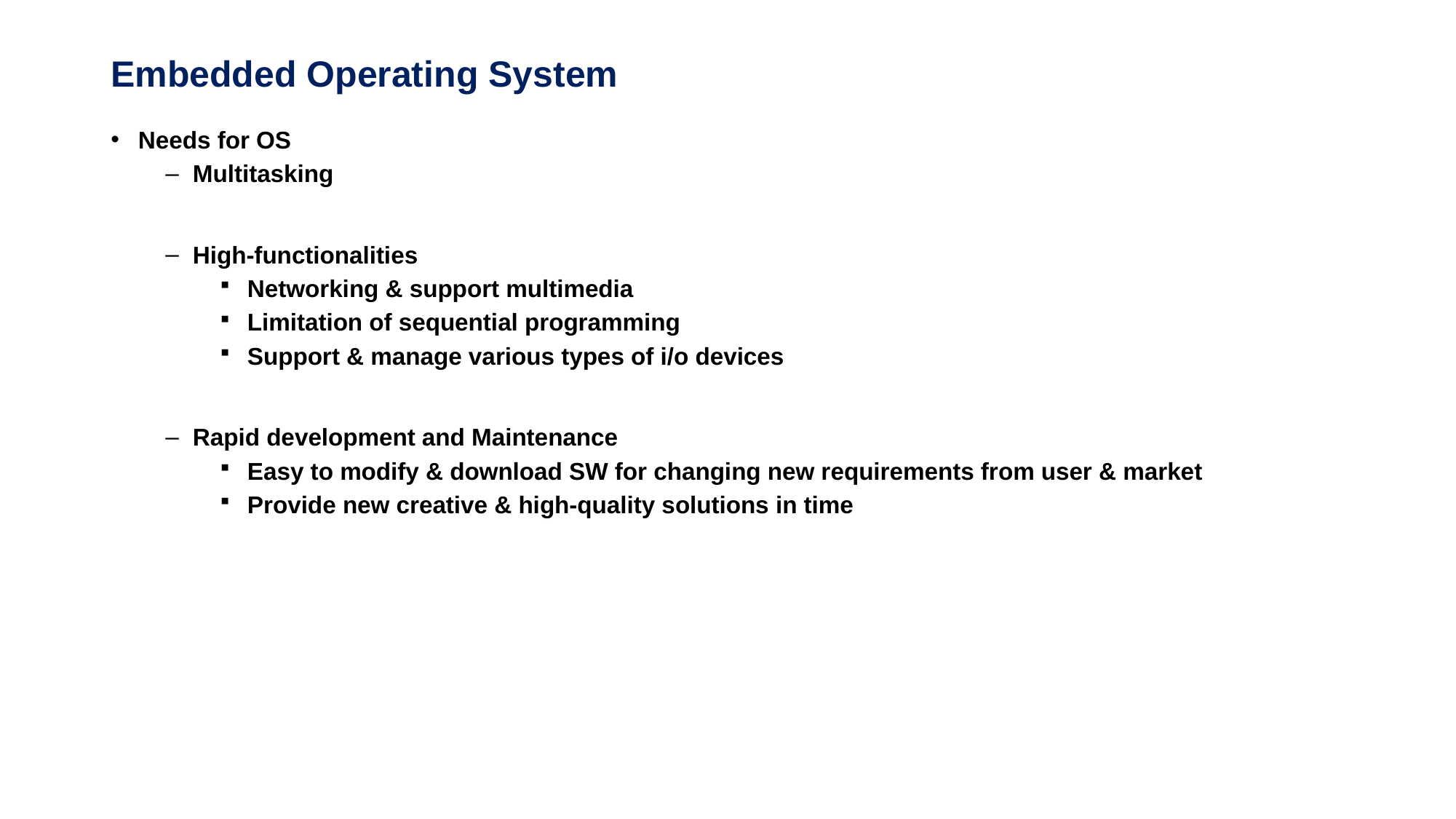

# Embedded Operating System
Needs for OS
Multitasking

High-functionalities
Networking & support multimedia
Limitation of sequential programming
Support & manage various types of i/o devices

Rapid development and Maintenance
Easy to modify & download SW for changing new requirements from user & market
Provide new creative & high-quality solutions in time